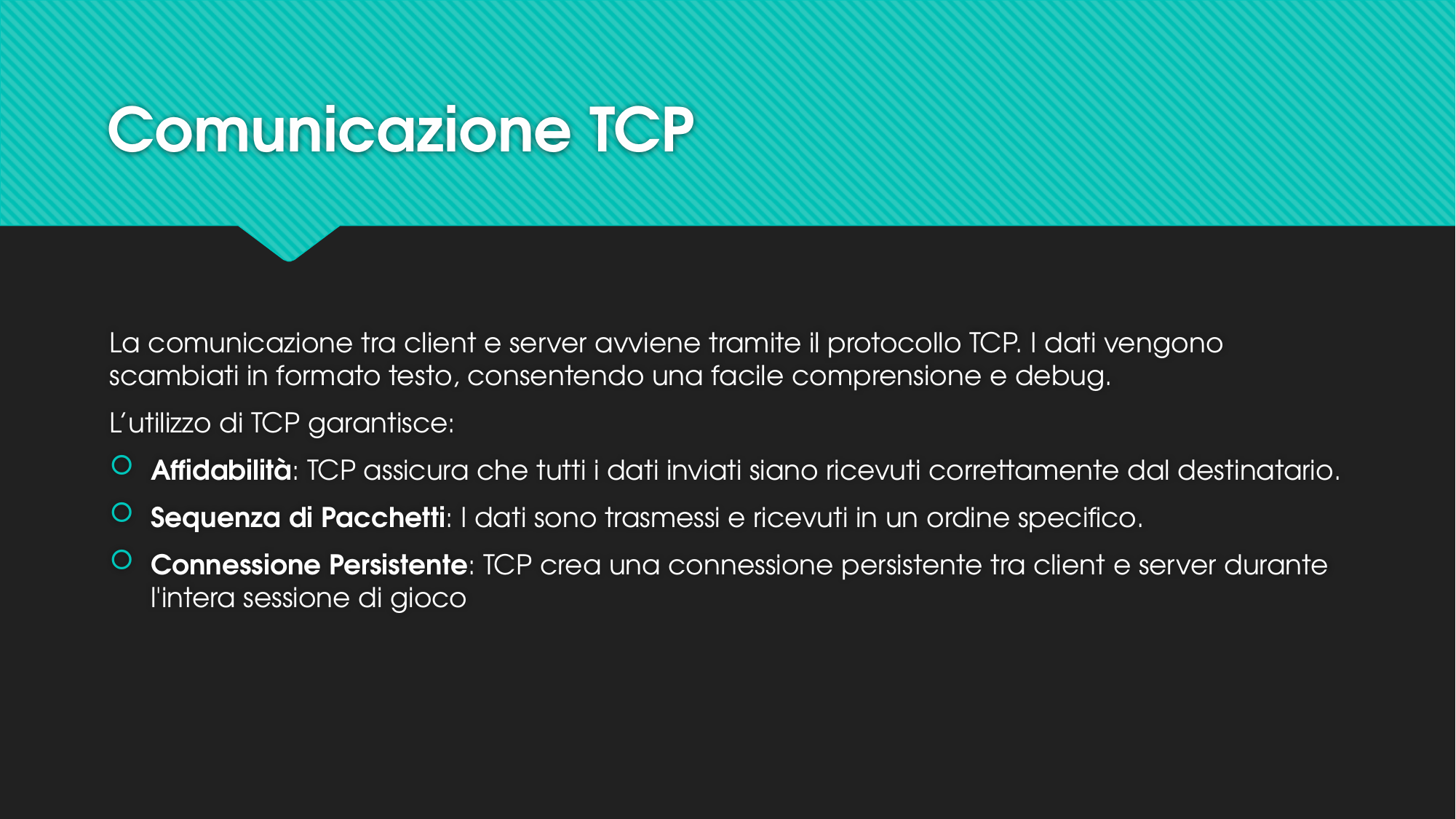

# Comunicazione TCP
La comunicazione tra client e server avviene tramite il protocollo TCP. I dati vengono scambiati in formato testo, consentendo una facile comprensione e debug.
L’utilizzo di TCP garantisce:
Affidabilità: TCP assicura che tutti i dati inviati siano ricevuti correttamente dal destinatario.
Sequenza di Pacchetti: I dati sono trasmessi e ricevuti in un ordine specifico.
Connessione Persistente: TCP crea una connessione persistente tra client e server durante l'intera sessione di gioco